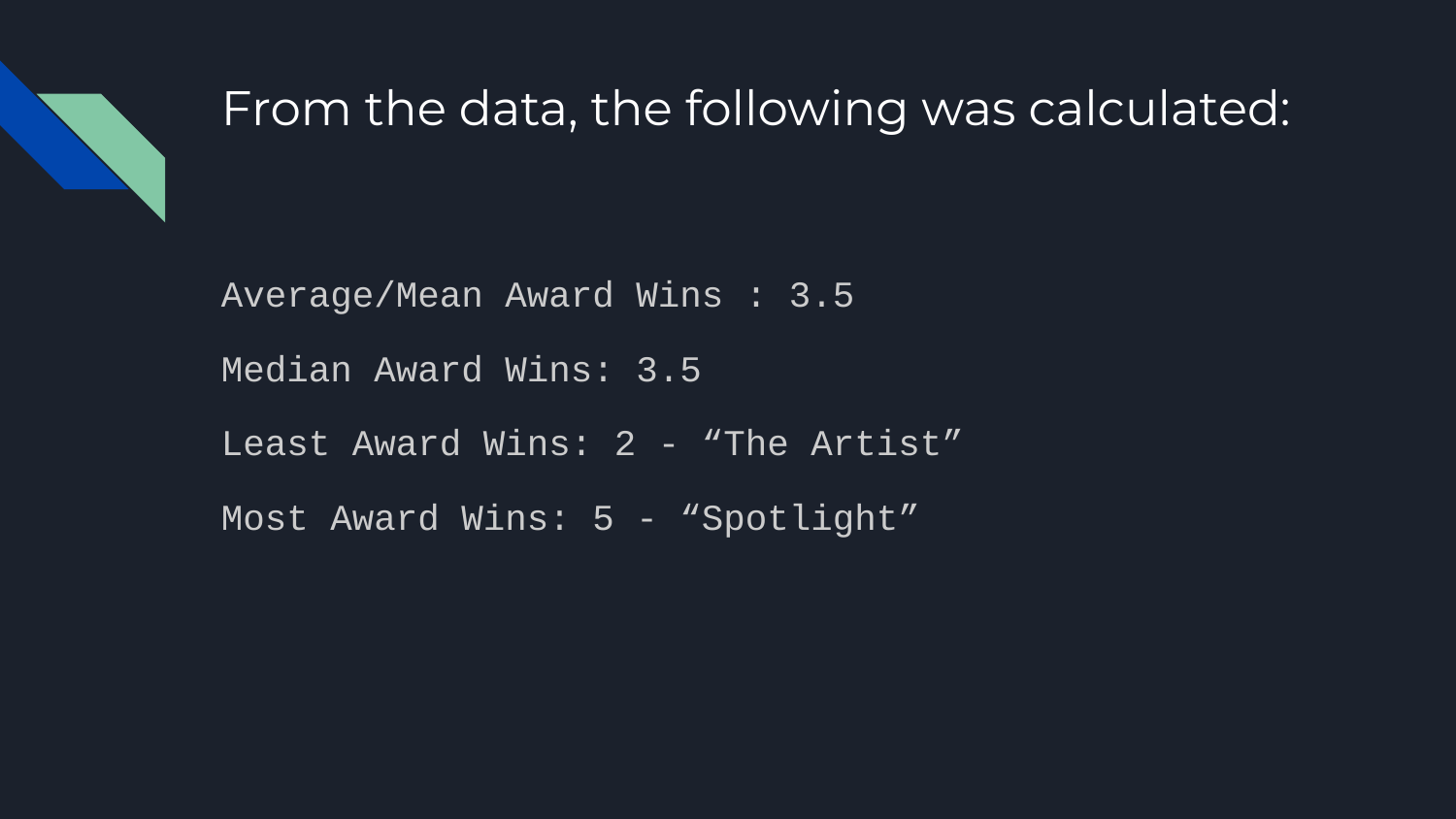

# From the data, the following was calculated:
Average/Mean Award Wins : 3.5
Median Award Wins: 3.5
Least Award Wins: 2 - “The Artist”
Most Award Wins: 5 - “Spotlight”